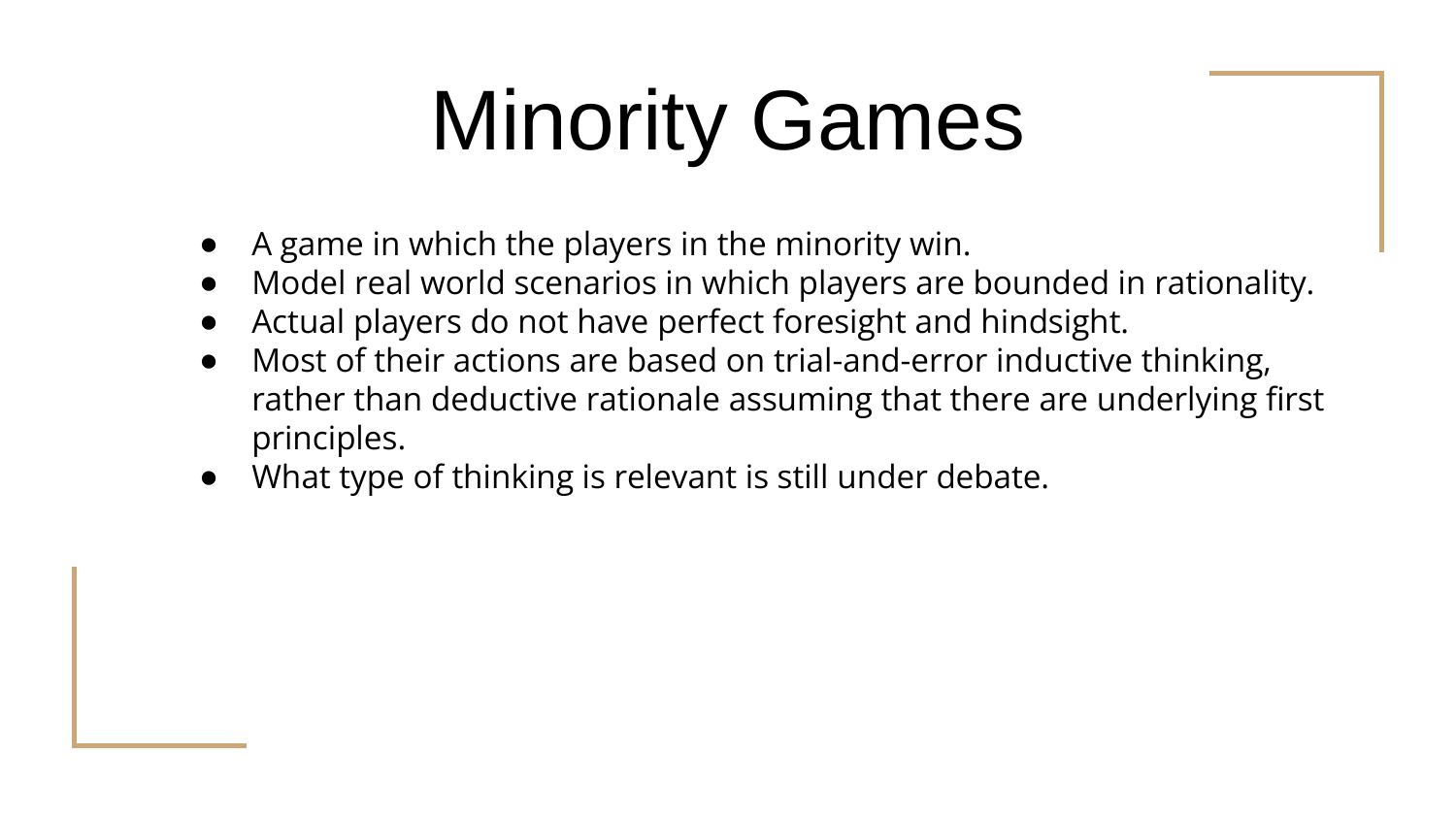

# Minority Games
A game in which the players in the minority win.
Model real world scenarios in which players are bounded in rationality.
Actual players do not have perfect foresight and hindsight.
Most of their actions are based on trial-and-error inductive thinking, rather than deductive rationale assuming that there are underlying first principles.
What type of thinking is relevant is still under debate.